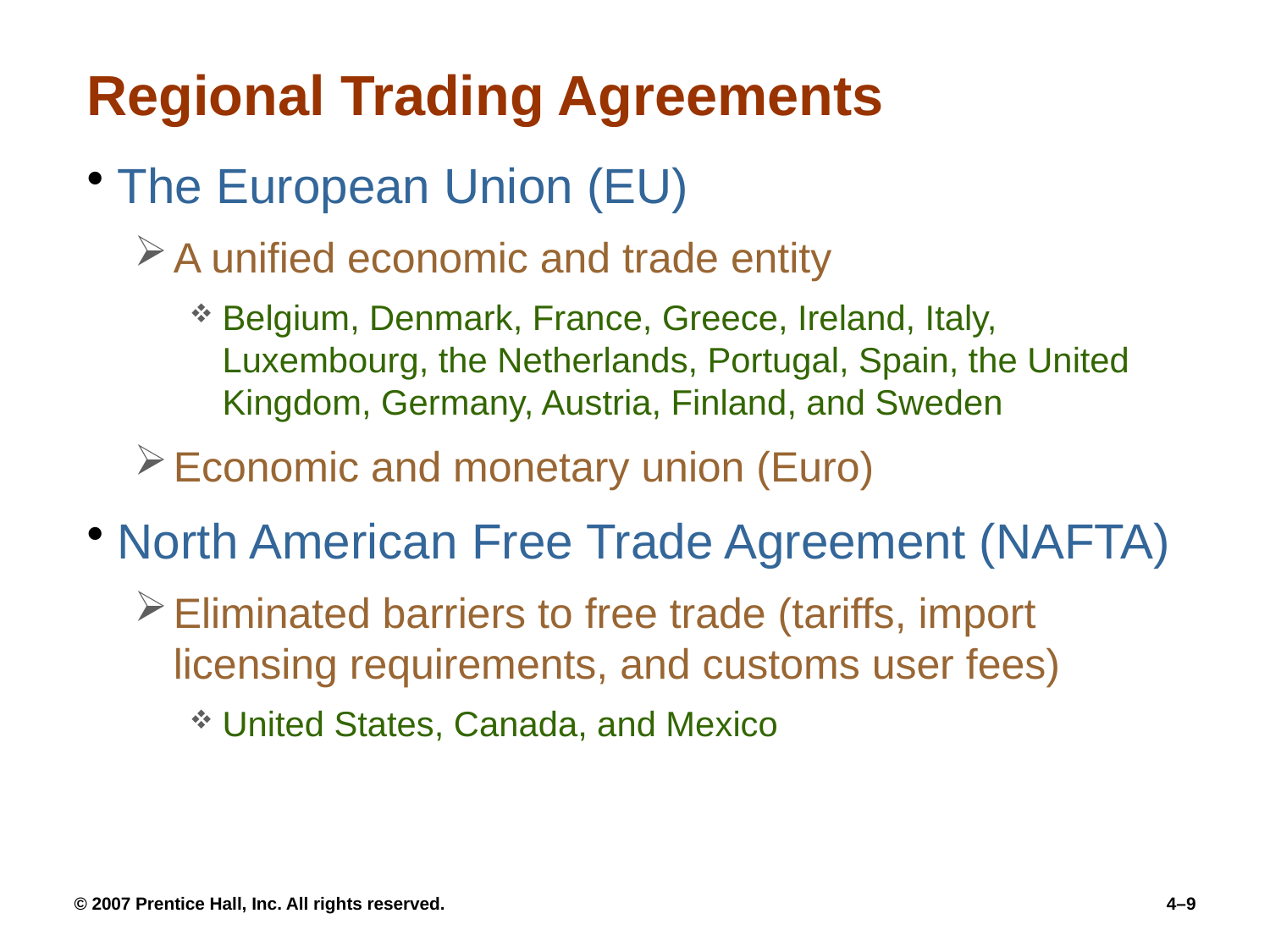

# Regional Trading Agreements
The European Union (EU)
A unified economic and trade entity
Belgium, Denmark, France, Greece, Ireland, Italy, Luxembourg, the Netherlands, Portugal, Spain, the United Kingdom, Germany, Austria, Finland, and Sweden
Economic and monetary union (Euro)
North American Free Trade Agreement (NAFTA)
Eliminated barriers to free trade (tariffs, import licensing requirements, and customs user fees)
United States, Canada, and Mexico
© 2007 Prentice Hall, Inc. All rights reserved.
4–9